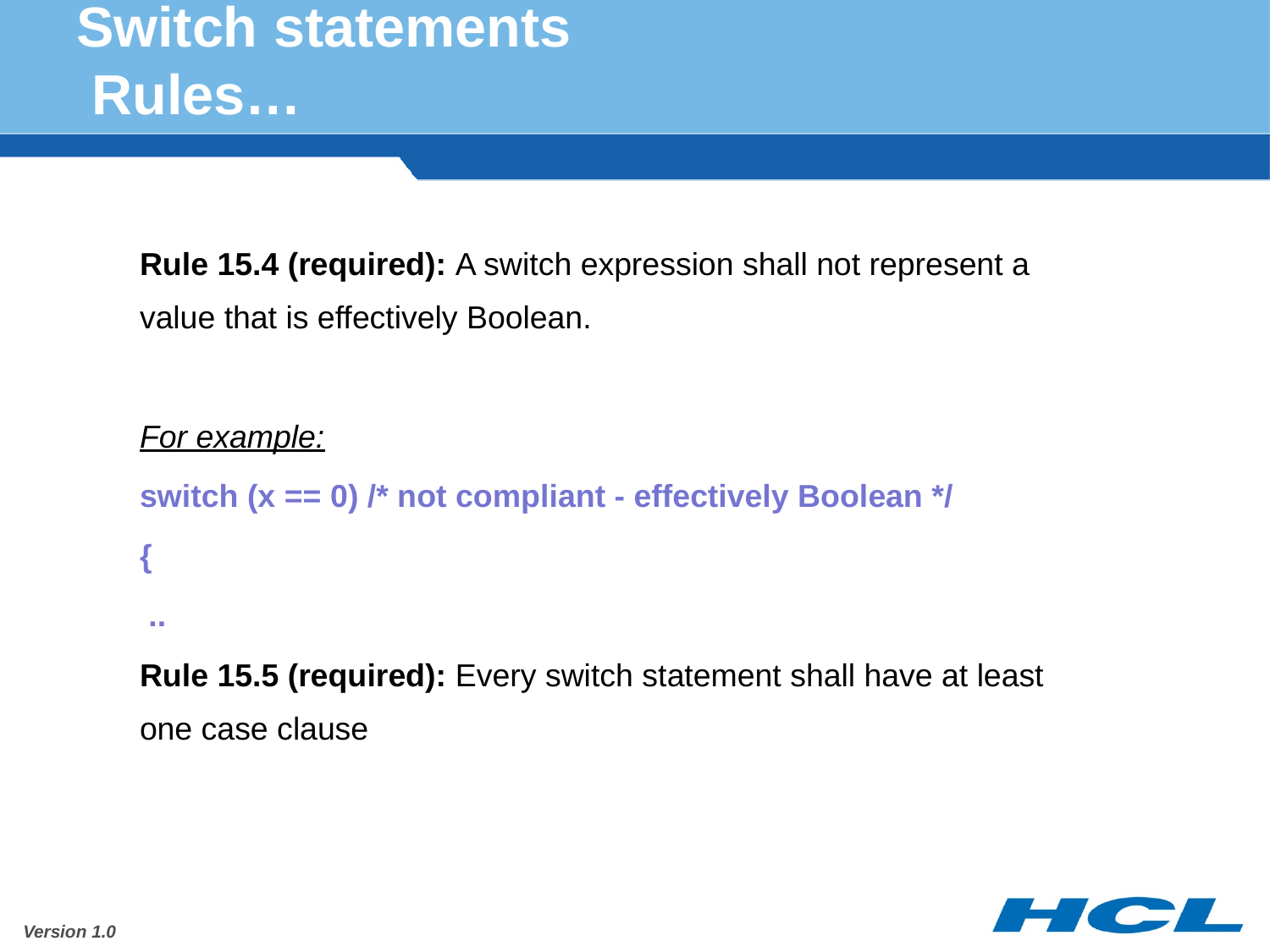

# Switch statements Rules…
Rule 15.4 (required): A switch expression shall not represent a value that is effectively Boolean.

For example:
switch (x == 0) /* not compliant - effectively Boolean */
{
 ..
Rule 15.5 (required): Every switch statement shall have at least one case clause
59